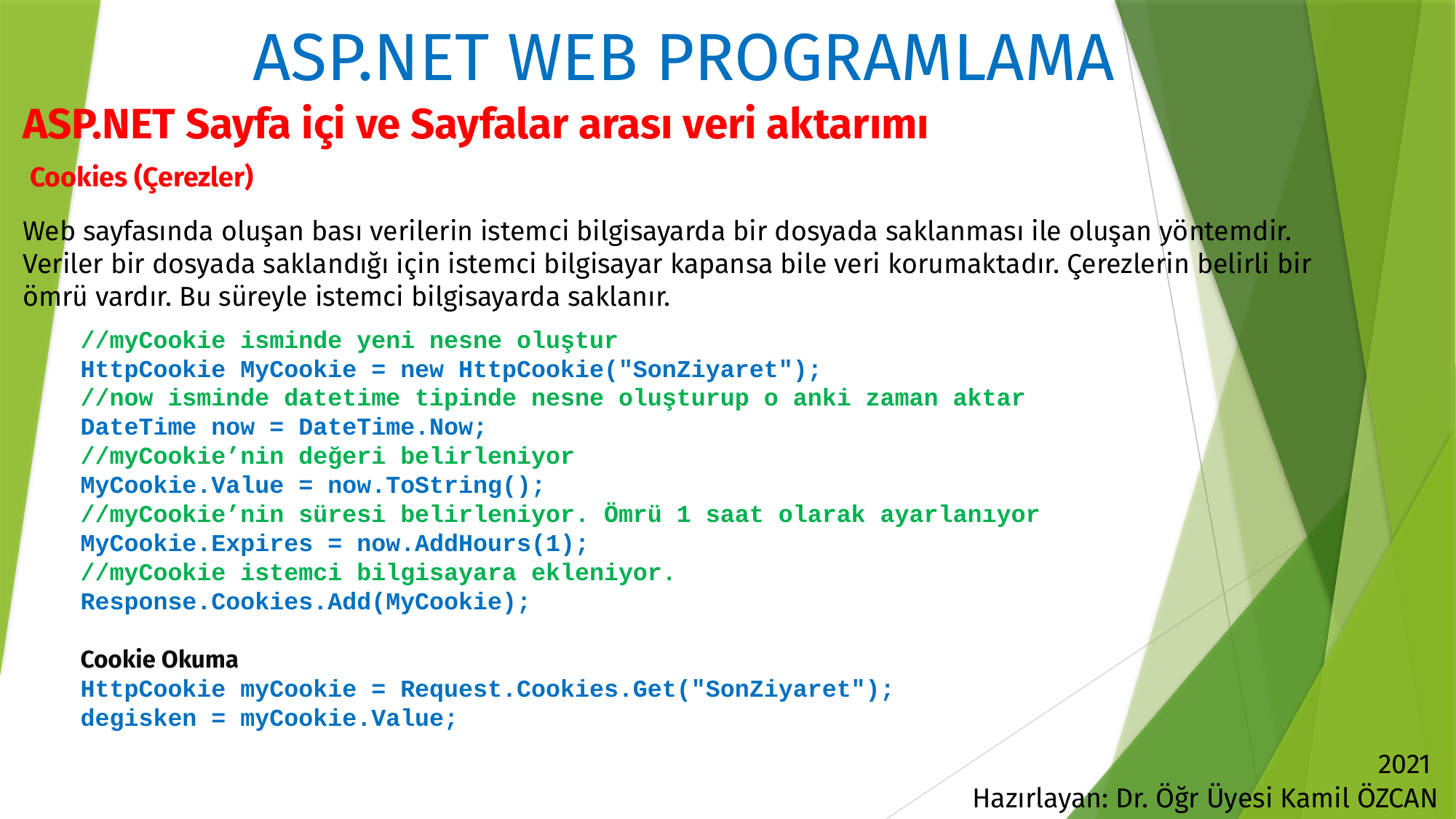

# ASP.NET WEB PROGRAMLAMA

ASP.NET Sayfa içi ve Sayfalar arası veri aktarımı
Cookies (Çerezler)
Web sayfasında oluşan bası verilerin istemci bilgisayarda bir dosyada saklanması ile oluşan yöntemdir. Veriler bir dosyada saklandığı için istemci bilgisayar kapansa bile veri korumaktadır. Çerezlerin belirli bir ömrü vardır. Bu süreyle istemci bilgisayarda saklanır.
//myCookie isminde yeni nesne oluştur
HttpCookie MyCookie = new HttpCookie("SonZiyaret");
//now isminde datetime tipinde nesne oluşturup o anki zaman aktar
DateTime now = DateTime.Now;
//myCookie’nin değeri belirleniyor
MyCookie.Value = now.ToString();
//myCookie’nin süresi belirleniyor. Ömrü 1 saat olarak ayarlanıyor
MyCookie.Expires = now.AddHours(1);
//myCookie istemci bilgisayara ekleniyor.
Response.Cookies.Add(MyCookie);

Cookie Okuma
HttpCookie myCookie = Request.Cookies.Get("SonZiyaret");
degisken = myCookie.Value;
2021
Hazırlayan: Dr. Öğr Üyesi Kamil ÖZCAN